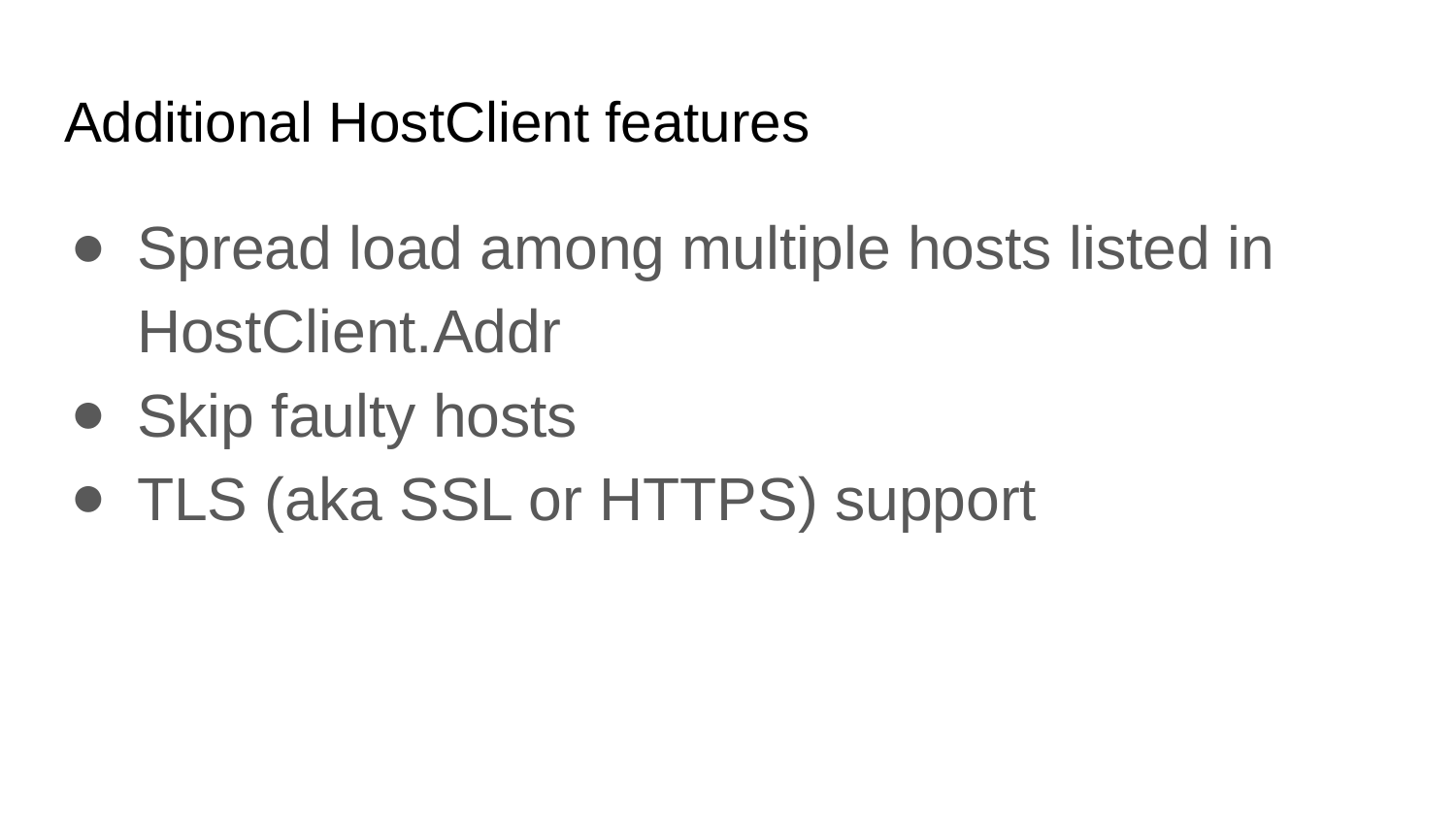

# Additional HostClient features
Spread load among multiple hosts listed in HostClient.Addr
Skip faulty hosts
TLS (aka SSL or HTTPS) support